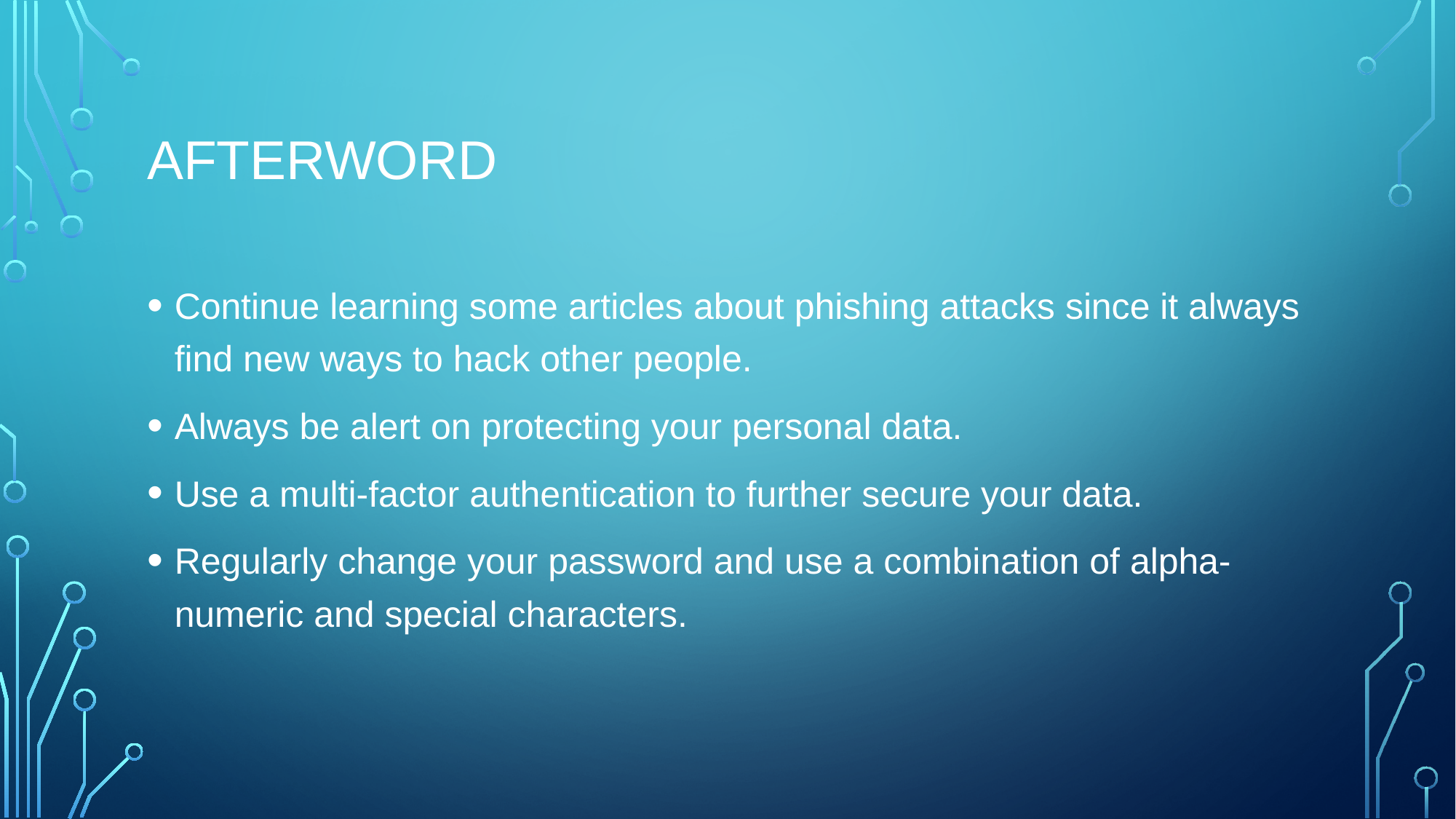

# Afterword
Continue learning some articles about phishing attacks since it always find new ways to hack other people.
Always be alert on protecting your personal data.
Use a multi-factor authentication to further secure your data.
Regularly change your password and use a combination of alpha-numeric and special characters.